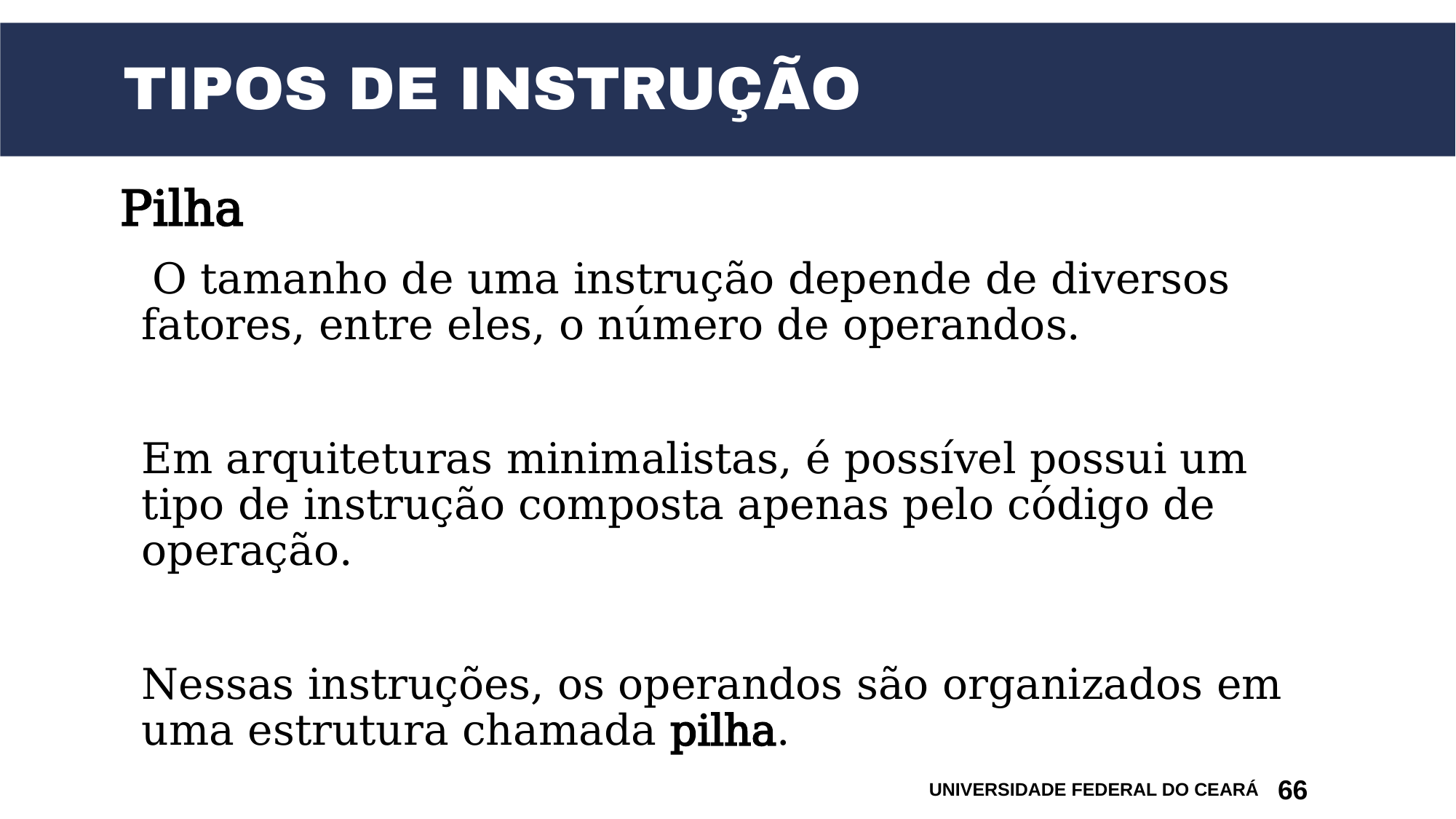

# Tipos de instrução
Pilha
 O tamanho de uma instrução depende de diversos fatores, entre eles, o número de operandos.

Em arquiteturas minimalistas, é possível possui um tipo de instrução composta apenas pelo código de operação.

Nessas instruções, os operandos são organizados em uma estrutura chamada pilha.
UNIVERSIDADE FEDERAL DO CEARÁ
66